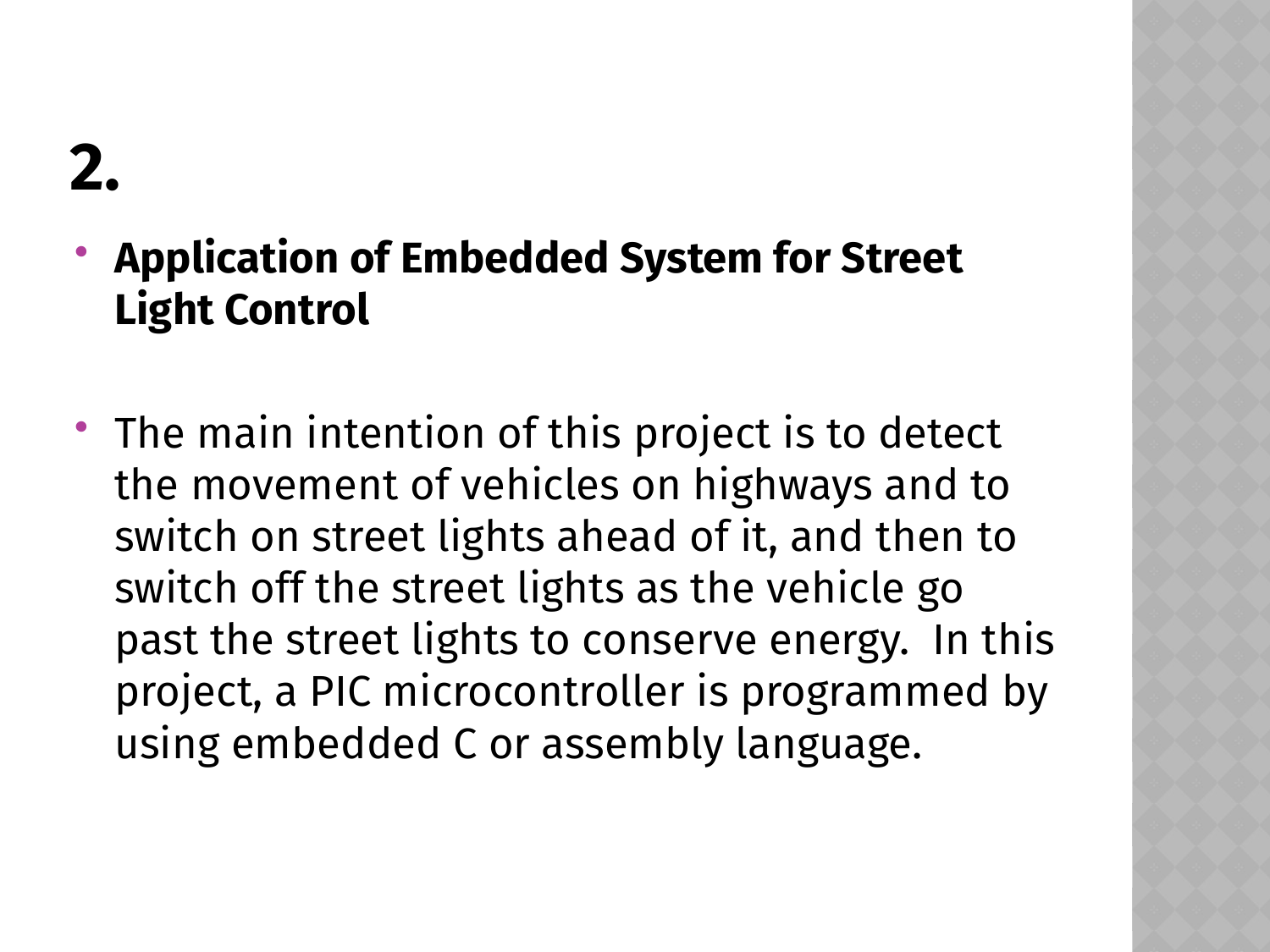

# 2.
Application of Embedded System for Street Light Control

The main intention of this project is to detect the movement of vehicles on highways and to switch on street lights ahead of it, and then to switch off the street lights as the vehicle go past the street lights to conserve energy.  In this project, a PIC microcontroller is programmed by using embedded C or assembly language.